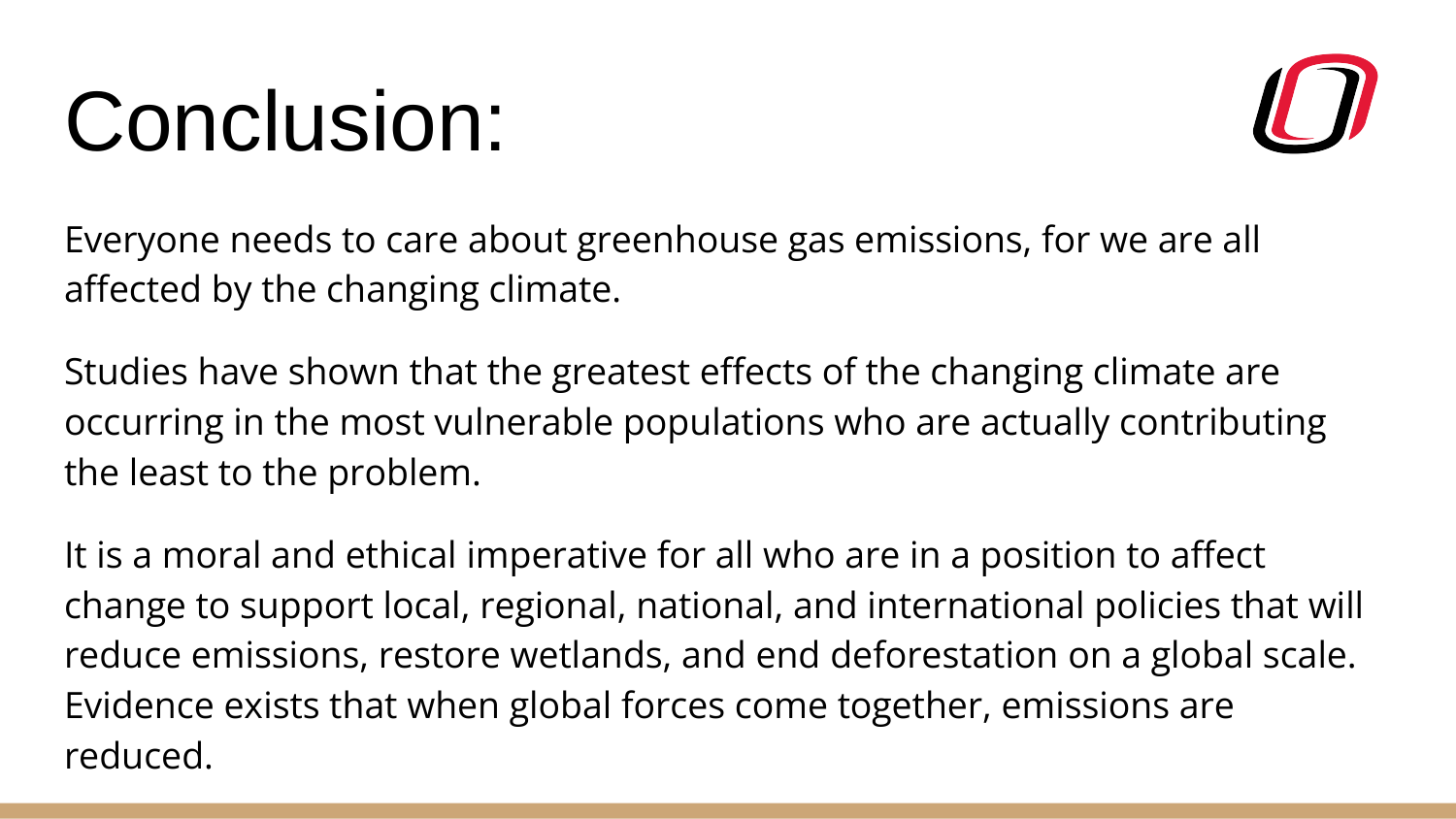

# Conclusion:
Everyone needs to care about greenhouse gas emissions, for we are all affected by the changing climate.
Studies have shown that the greatest effects of the changing climate are occurring in the most vulnerable populations who are actually contributing the least to the problem.
It is a moral and ethical imperative for all who are in a position to affect change to support local, regional, national, and international policies that will reduce emissions, restore wetlands, and end deforestation on a global scale.  Evidence exists that when global forces come together, emissions are reduced.